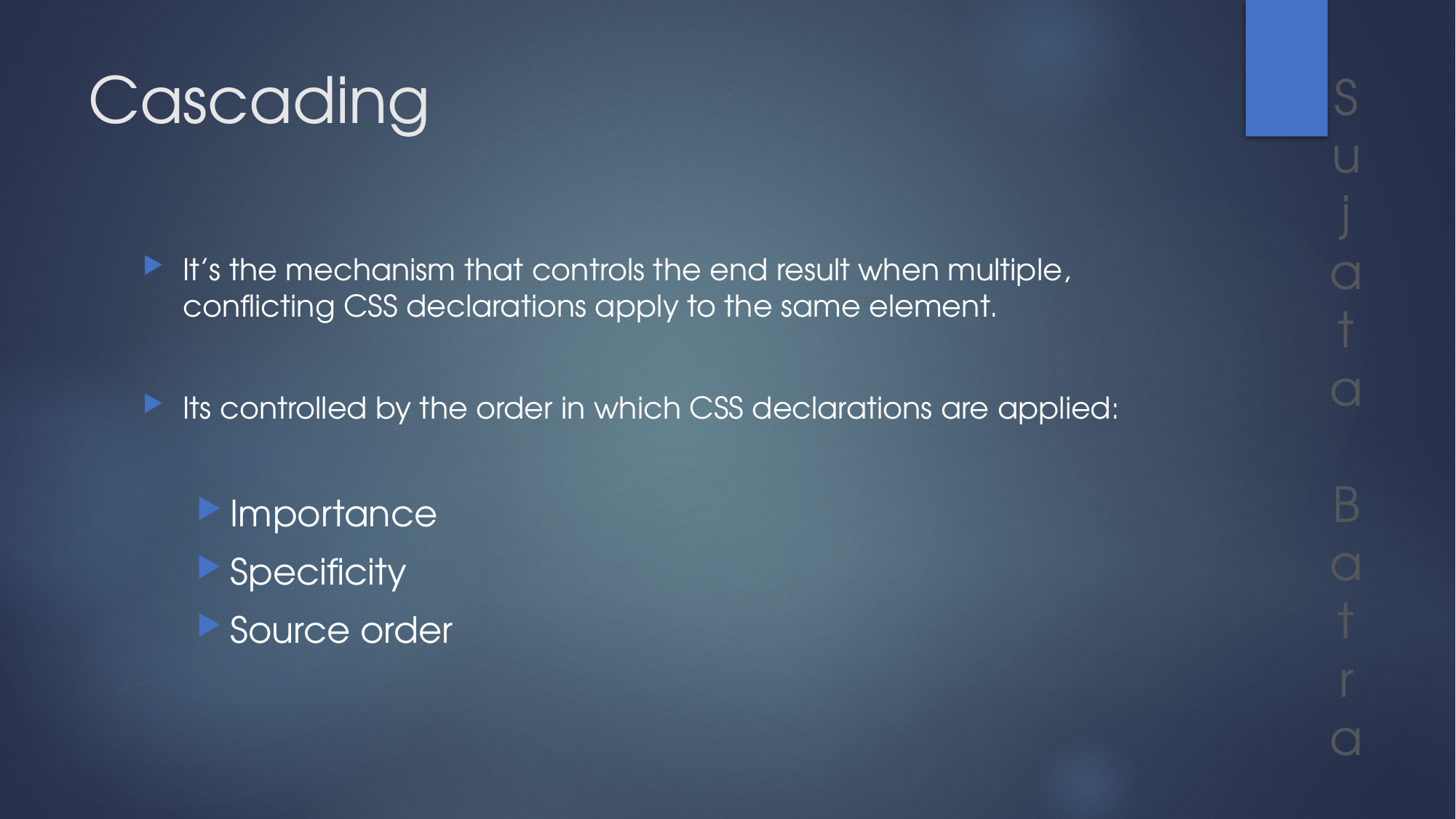

# Cascading
It’s the mechanism that controls the end result when multiple, conflicting CSS declarations apply to the same element.

Its controlled by the order in which CSS declarations are applied:

Importance
Specificity
Source order